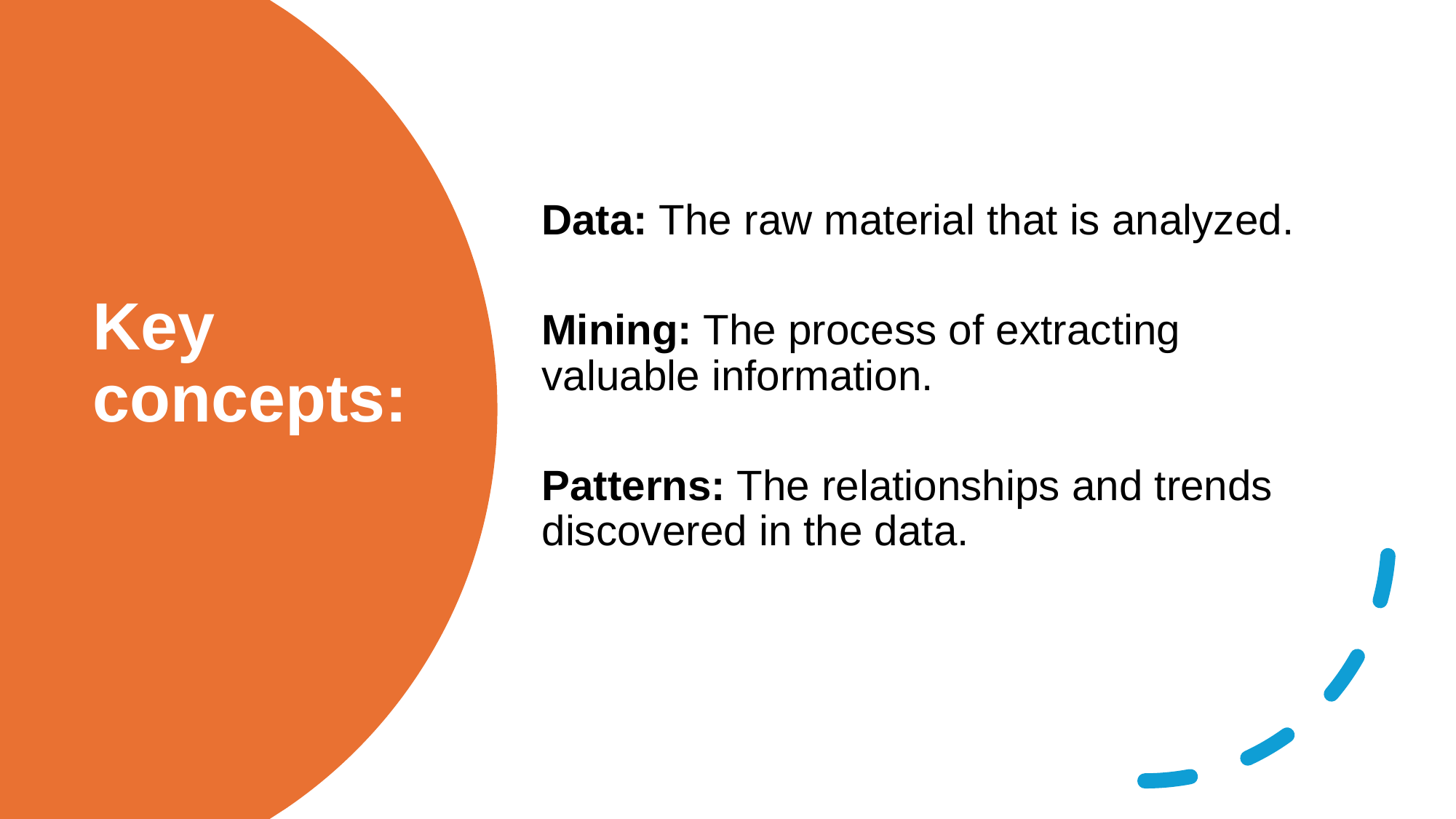

Data: The raw material that is analyzed.

Mining: The process of extracting valuable information.

Patterns: The relationships and trends discovered in the data.

# Key concepts: